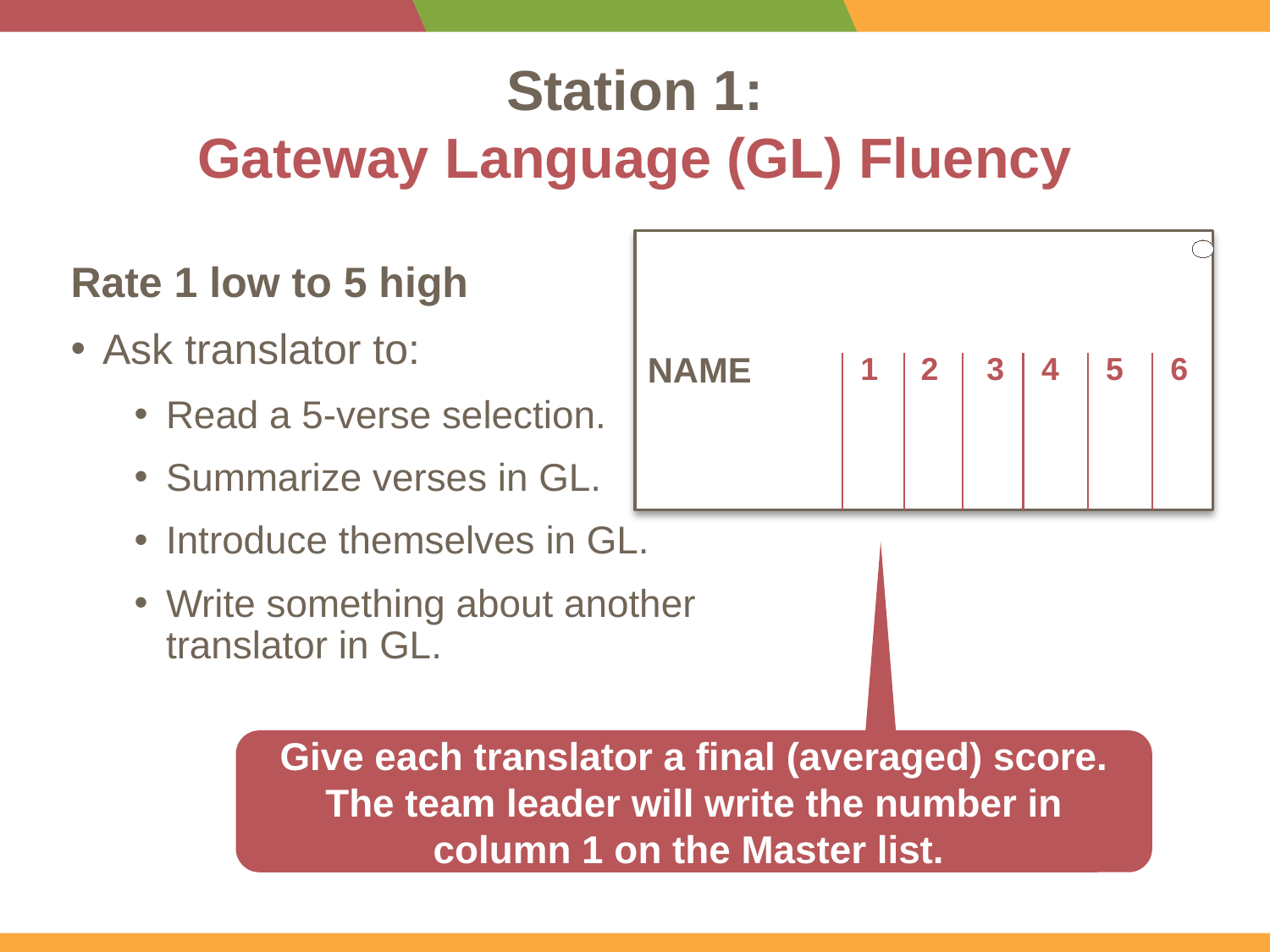

# Station 1: Gateway Language (GL) Fluency

NAME

1
2
3
4
5
6
Rate 1 low to 5 high
Ask translator to:
Read a 5-verse selection.
Summarize verses in GL.
Introduce themselves in GL.
Write something about another translator in GL.

Give each translator a final (averaged) score. The team leader will write the number in column 1 on the Master list.